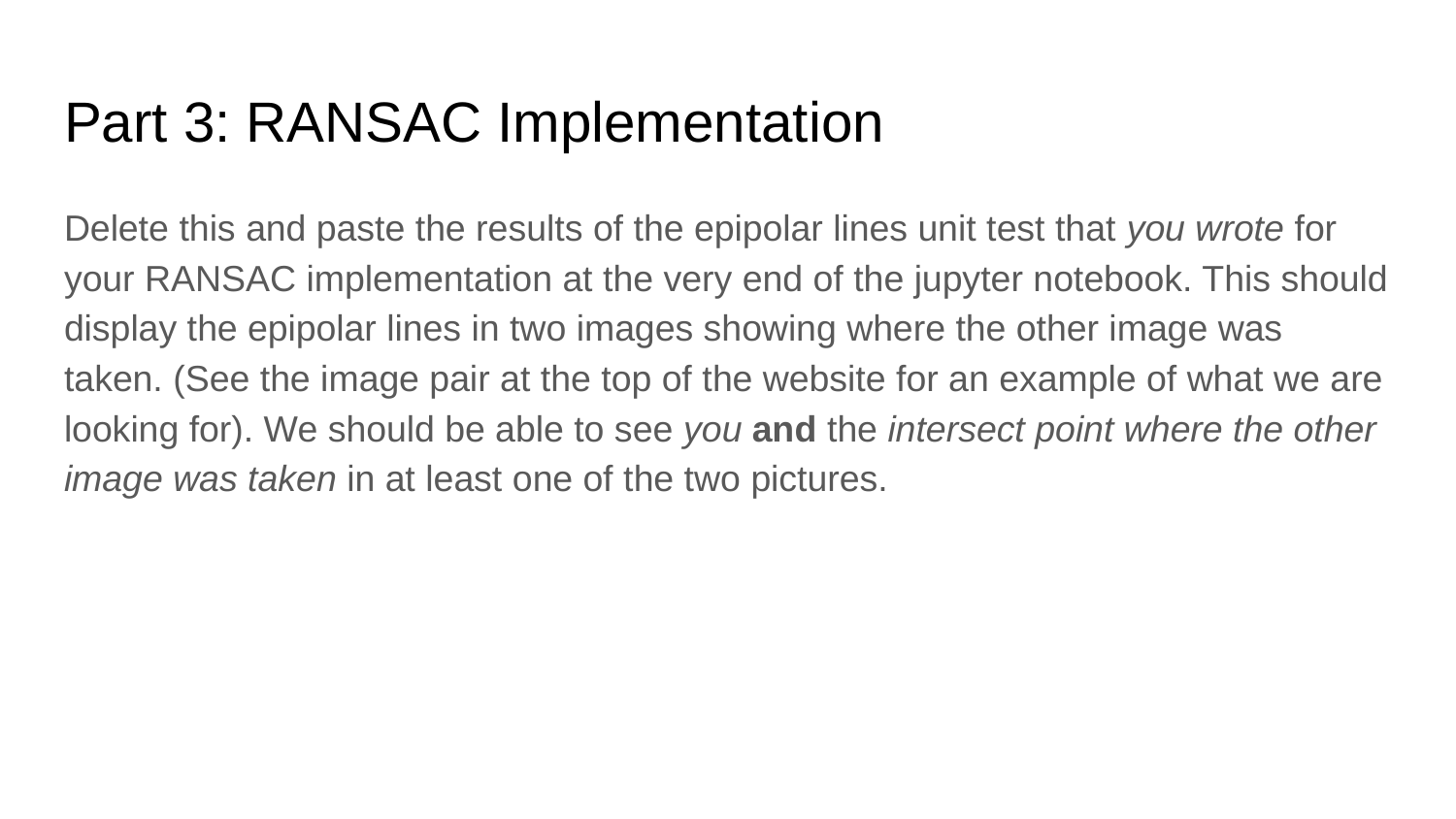

# Part 3: RANSAC Implementation
Delete this and paste the results of the epipolar lines unit test that you wrote for your RANSAC implementation at the very end of the jupyter notebook. This should display the epipolar lines in two images showing where the other image was taken. (See the image pair at the top of the website for an example of what we are looking for). We should be able to see you and the intersect point where the other image was taken in at least one of the two pictures.